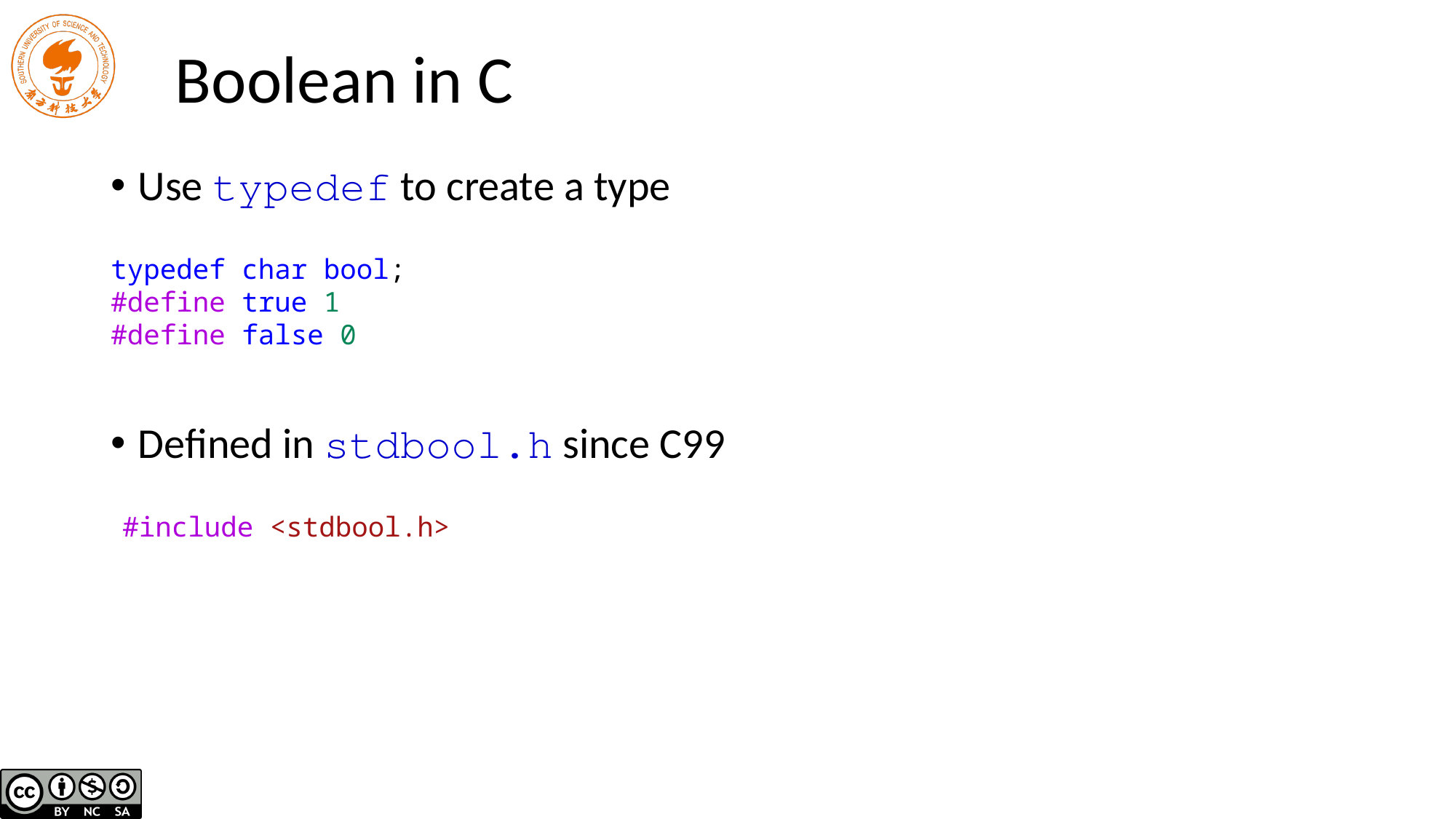

# Boolean in C
Use typedef to create a type
typedef char bool;
#define true 1
#define false 0
Defined in stdbool.h since C99
#include <stdbool.h>